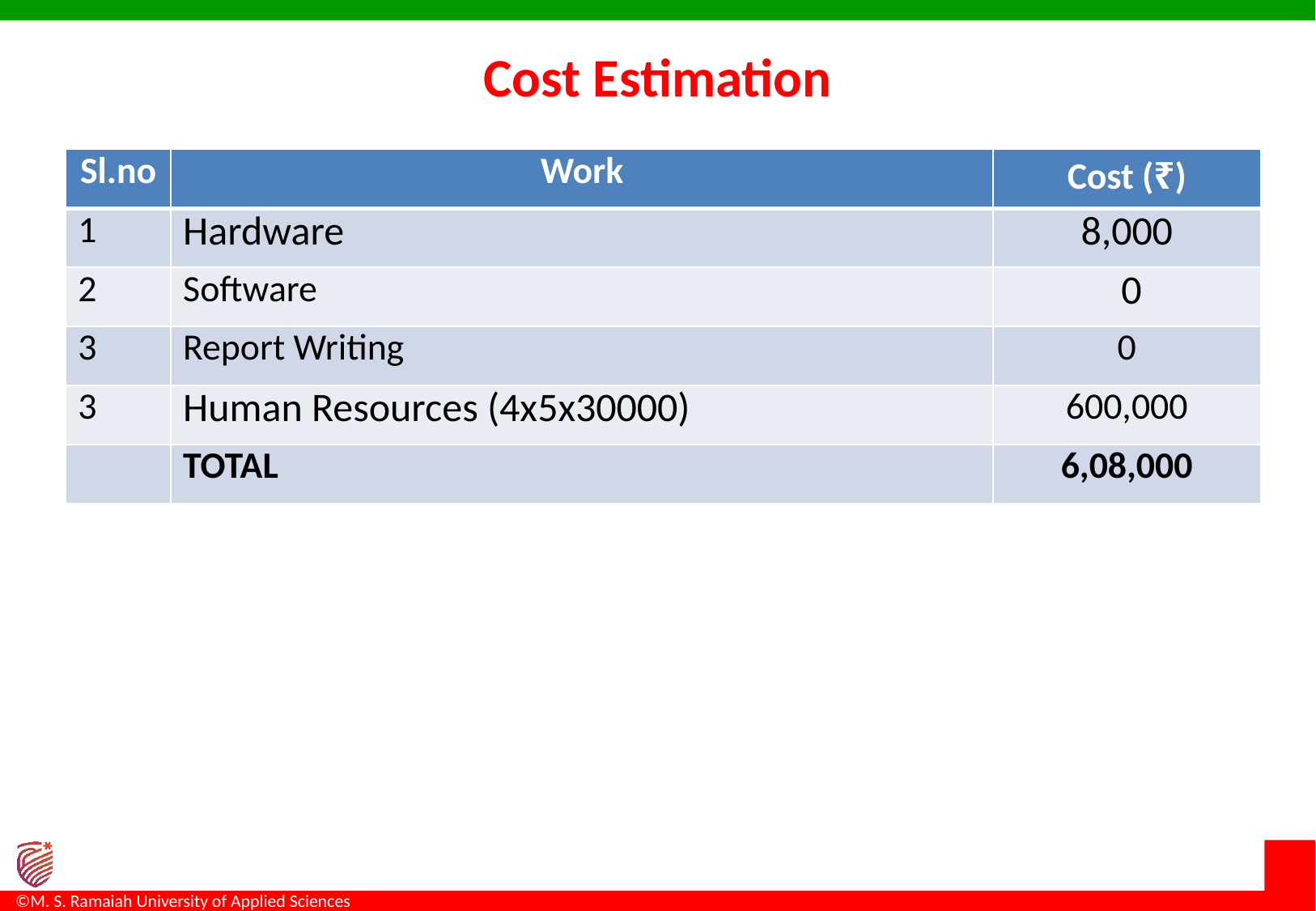

# Cost Estimation
| Sl.no | Work | Cost (₹) |
| --- | --- | --- |
| 1 | Hardware | 8,000 |
| 2 | Software | 0 |
| 3 | Report Writing | 0 |
| 3 | Human Resources (4x5x30000) | 600,000 |
|  | TOTAL | 6,08,000 |